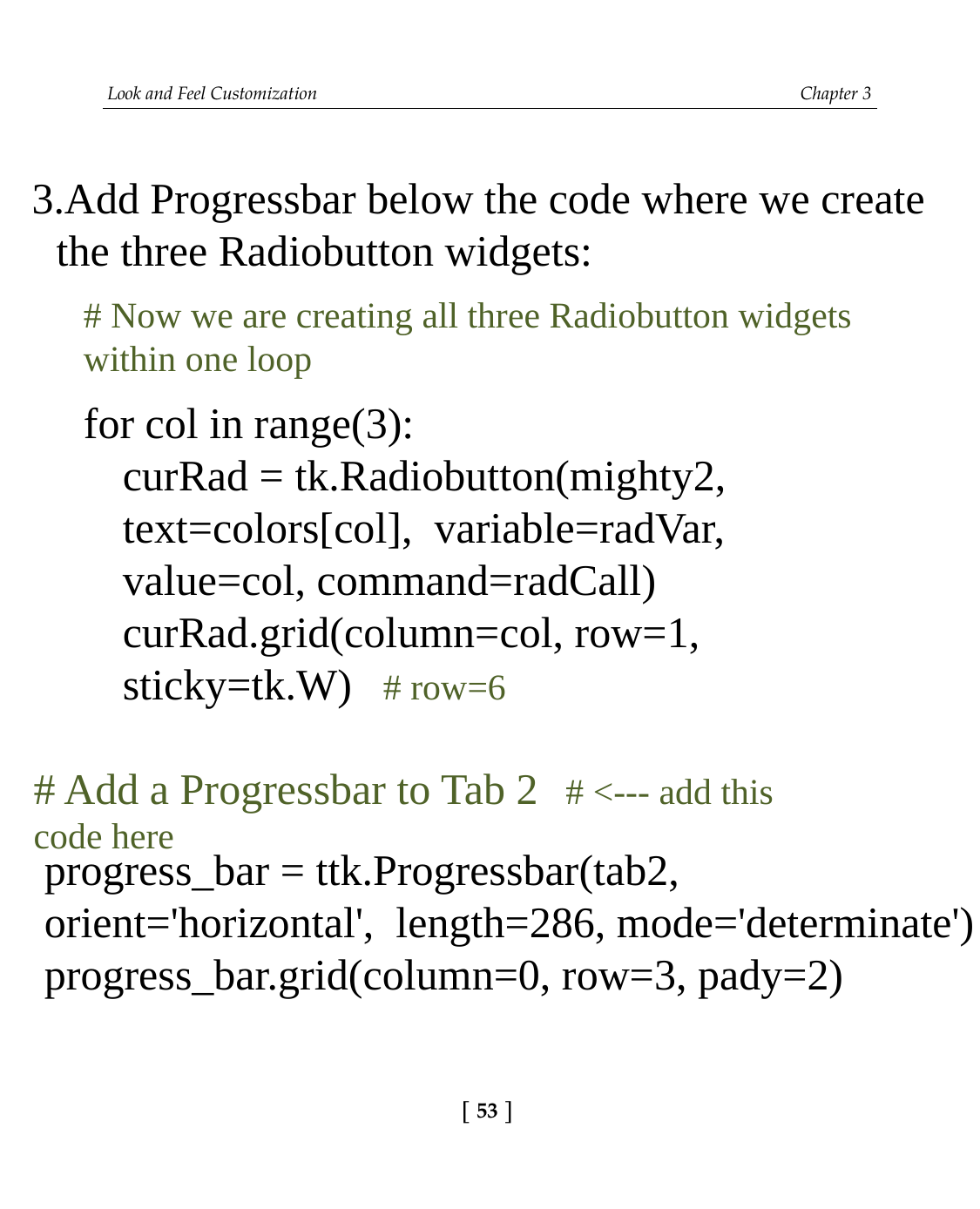

Look and Feel Customization
Chapter 3

Add Progressbar below the code where we create the three Radiobutton widgets:
# Now we are creating all three Radiobutton widgets within one loop
for col in range(3):
curRad = tk.Radiobutton(mighty2, text=colors[col],  variable=radVar, value=col, command=radCall)
curRad.grid(column=col, row=1, sticky=tk.W)   # row=6

# Add a Progressbar to Tab 2   # <--- add this code here
progress_bar = ttk.Progressbar(tab2, orient='horizontal',  length=286, mode='determinate')  progress_bar.grid(column=0, row=3, pady=2)
[ 53 ]